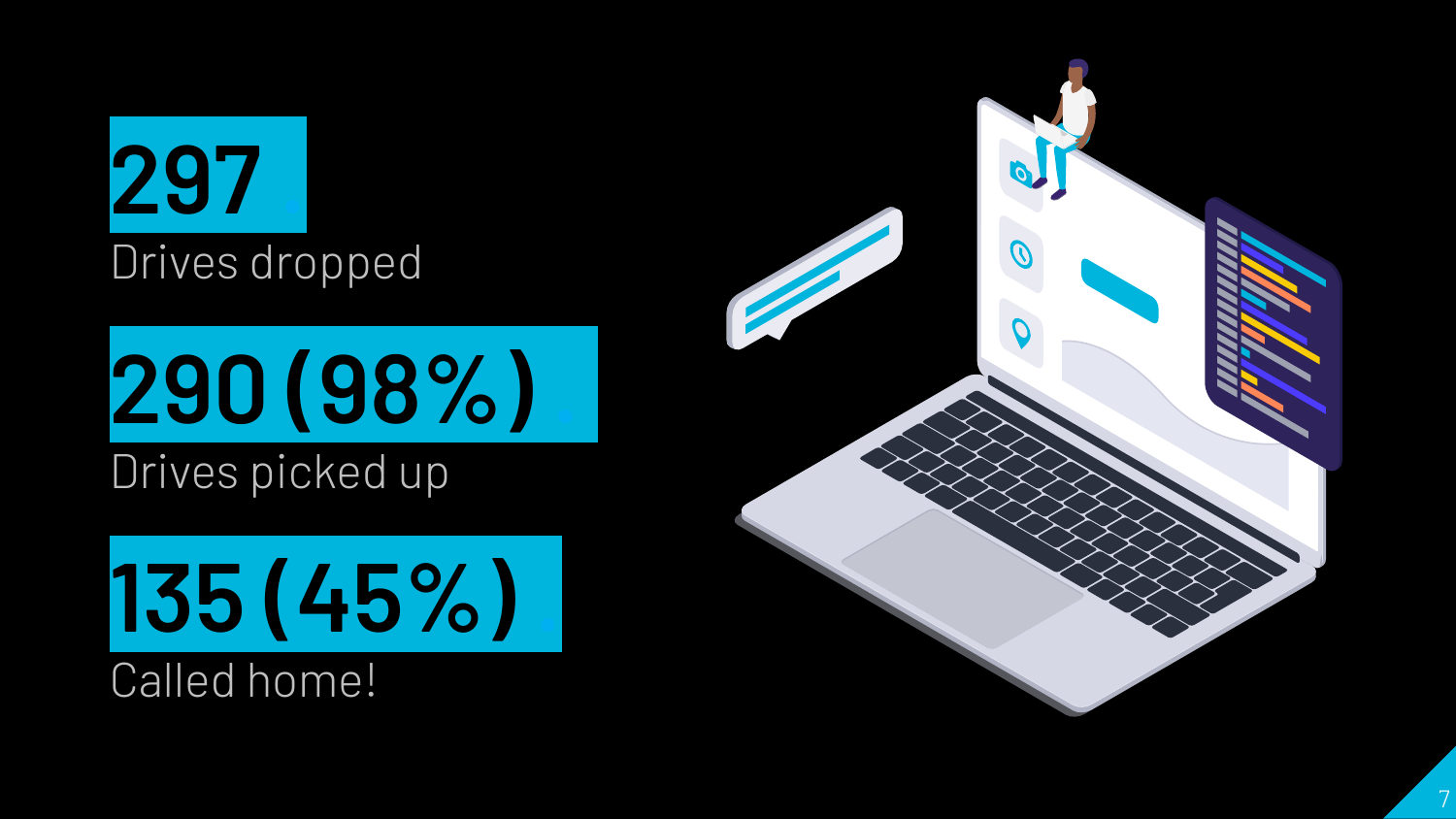

297 .
Drives dropped
290 (98%) .
Drives picked up
135 (45%) .
Called home!
7